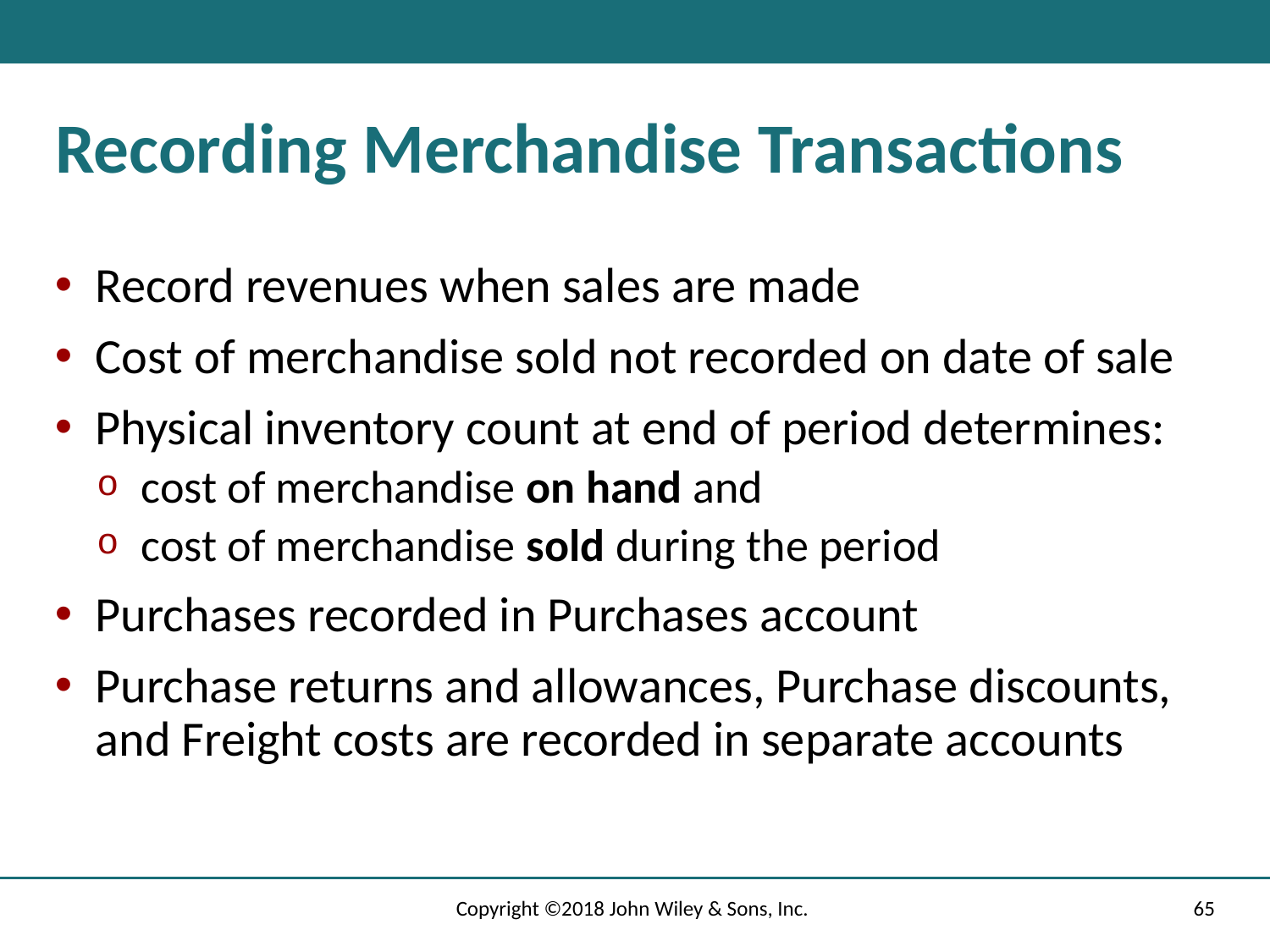

# Recording Merchandise Transactions
Record revenues when sales are made
Cost of merchandise sold not recorded on date of sale
Physical inventory count at end of period determines:
cost of merchandise on hand and
cost of merchandise sold during the period
Purchases recorded in Purchases account
Purchase returns and allowances, Purchase discounts, and Freight costs are recorded in separate accounts
Copyright ©2018 John Wiley & Sons, Inc.
65